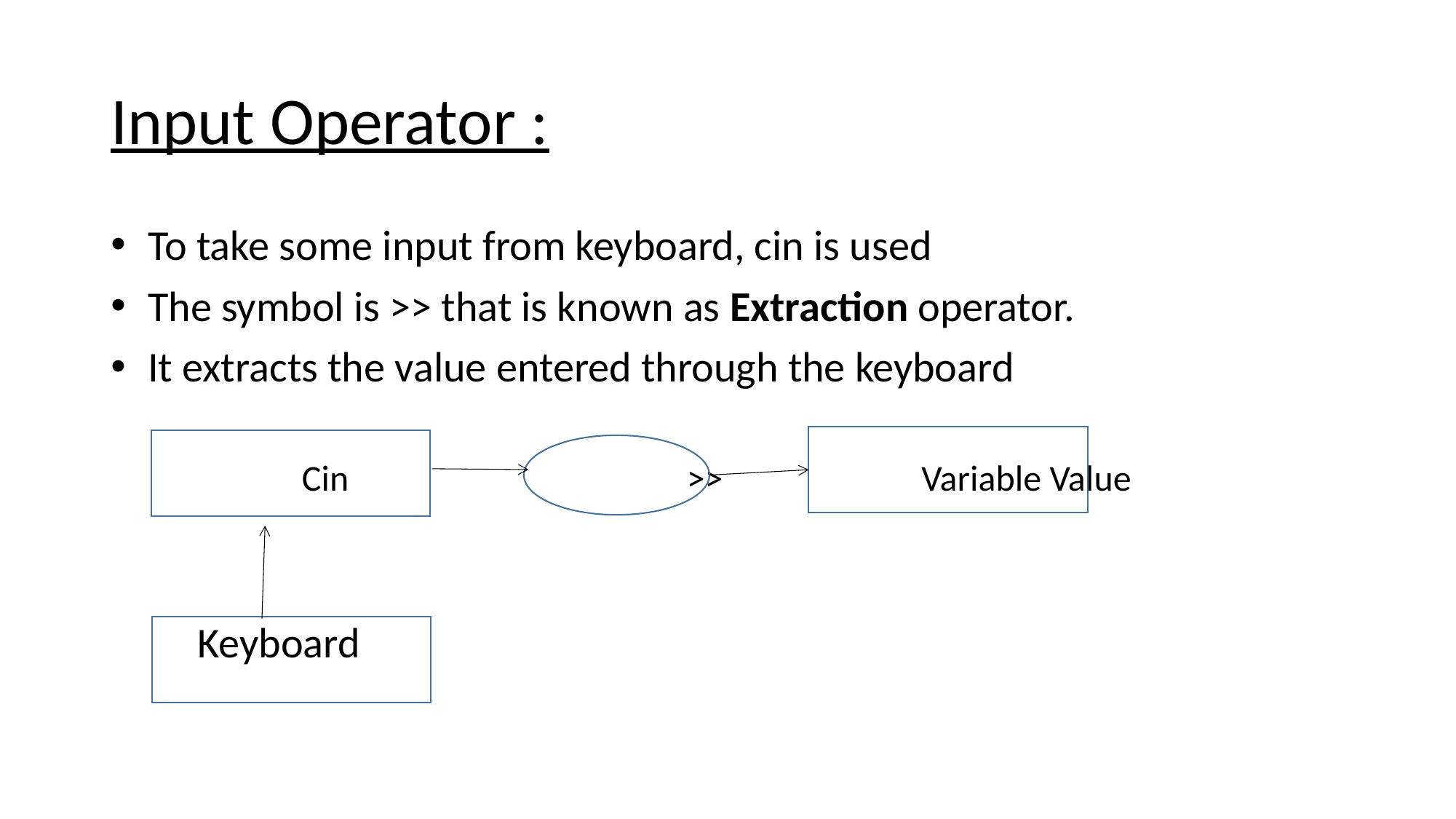

# Input Operator :
 To take some input from keyboard, cin is used
 The symbol is >> that is known as Extraction operator.
 It extracts the value entered through the keyboard

		Cin			       >>		         Variable Value

         Keyboard